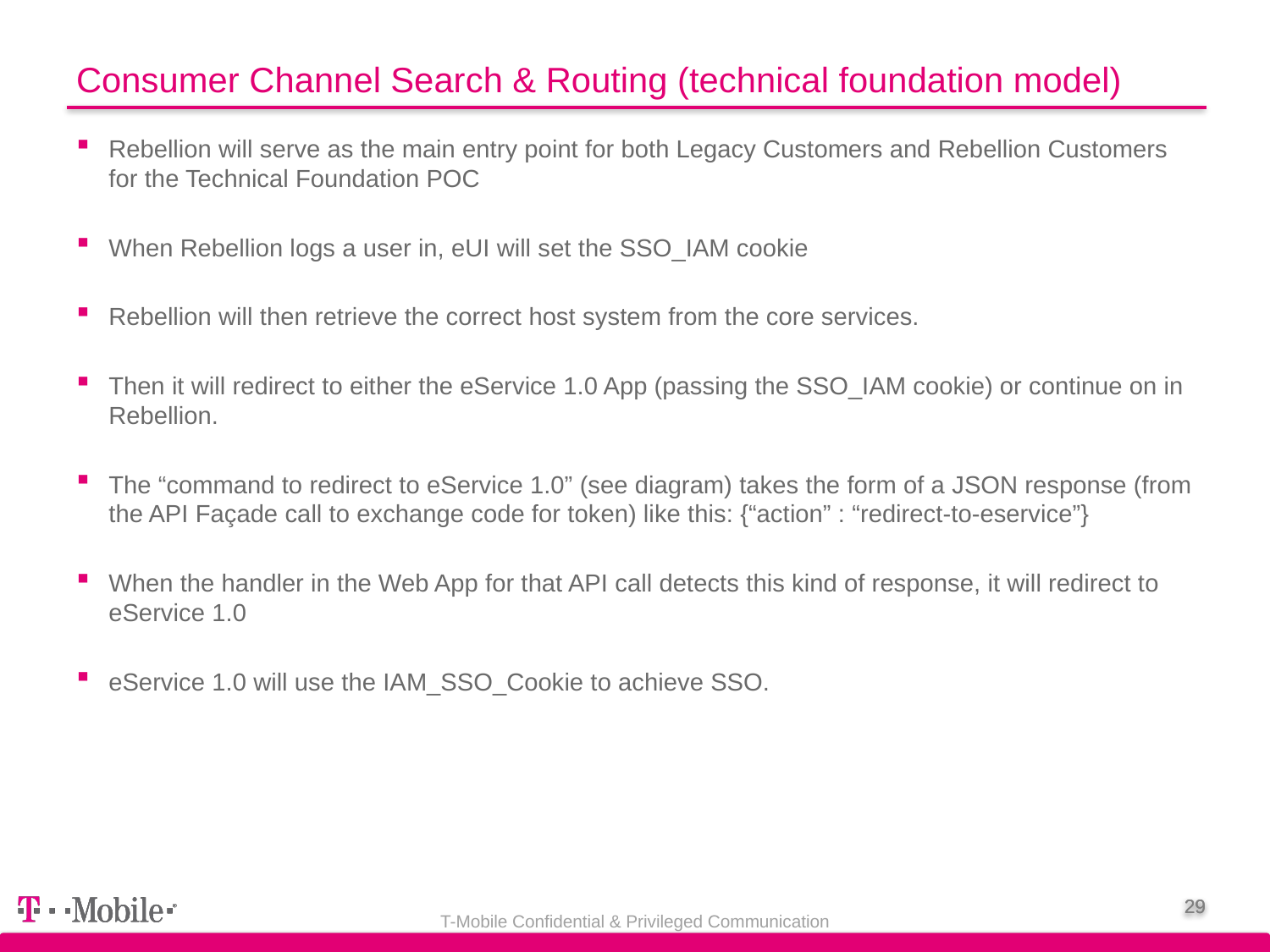

# Consumer Channel Search & Routing (technical foundation model)
Rebellion will serve as the main entry point for both Legacy Customers and Rebellion Customers for the Technical Foundation POC

When Rebellion logs a user in, eUI will set the SSO_IAM cookie

Rebellion will then retrieve the correct host system from the core services.

Then it will redirect to either the eService 1.0 App (passing the SSO_IAM cookie) or continue on in Rebellion.

The “command to redirect to eService 1.0” (see diagram) takes the form of a JSON response (from the API Façade call to exchange code for token) like this: {“action” : “redirect-to-eservice”}

When the handler in the Web App for that API call detects this kind of response, it will redirect to eService 1.0

eService 1.0 will use the IAM_SSO_Cookie to achieve SSO.

T-Mobile Confidential & Privileged Communication